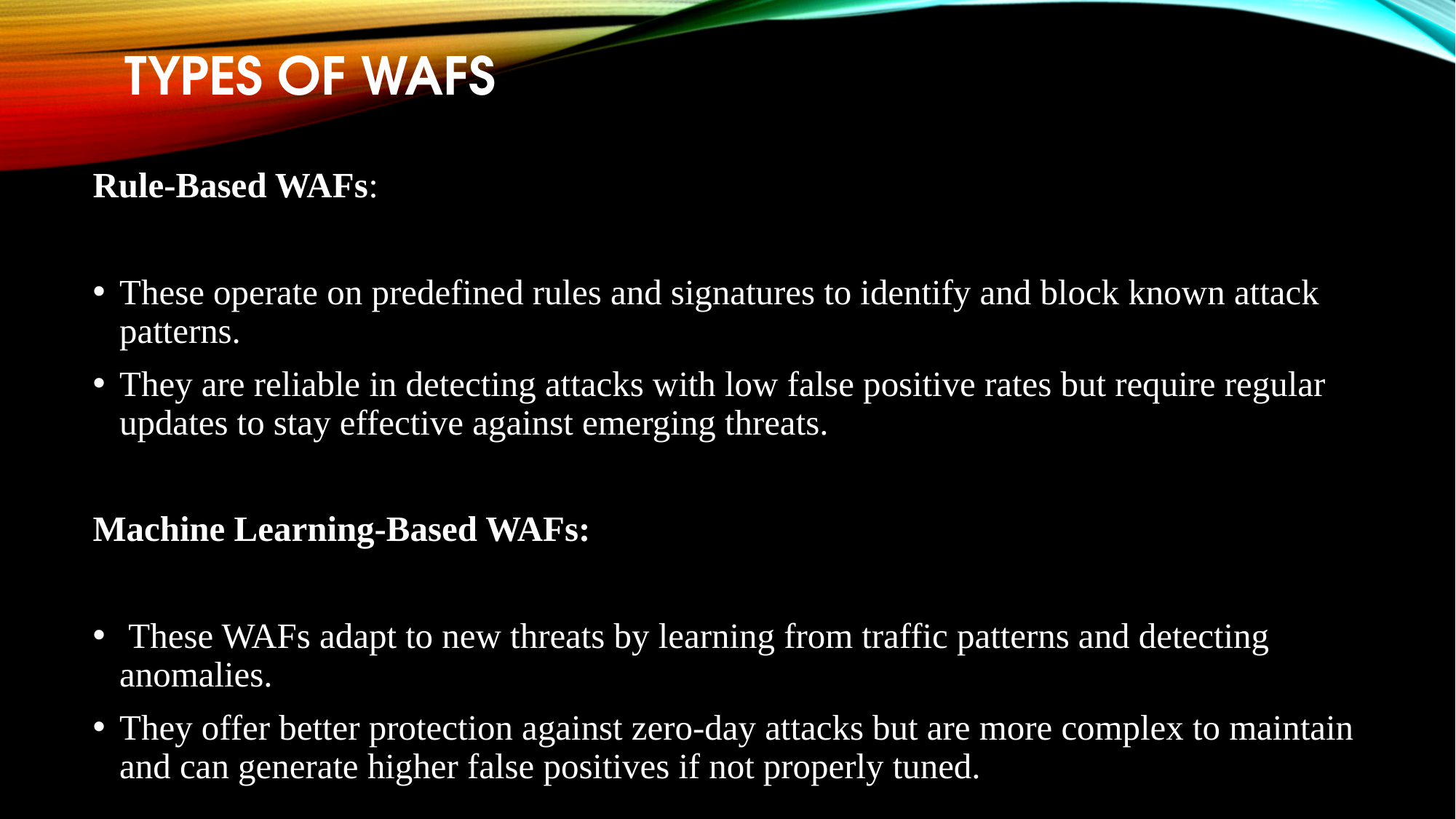

# Types of WAFs
Rule-Based WAFs:

These operate on predefined rules and signatures to identify and block known attack patterns.
They are reliable in detecting attacks with low false positive rates but require regular updates to stay effective against emerging threats.

Machine Learning-Based WAFs:

 These WAFs adapt to new threats by learning from traffic patterns and detecting anomalies.
They offer better protection against zero-day attacks but are more complex to maintain and can generate higher false positives if not properly tuned.